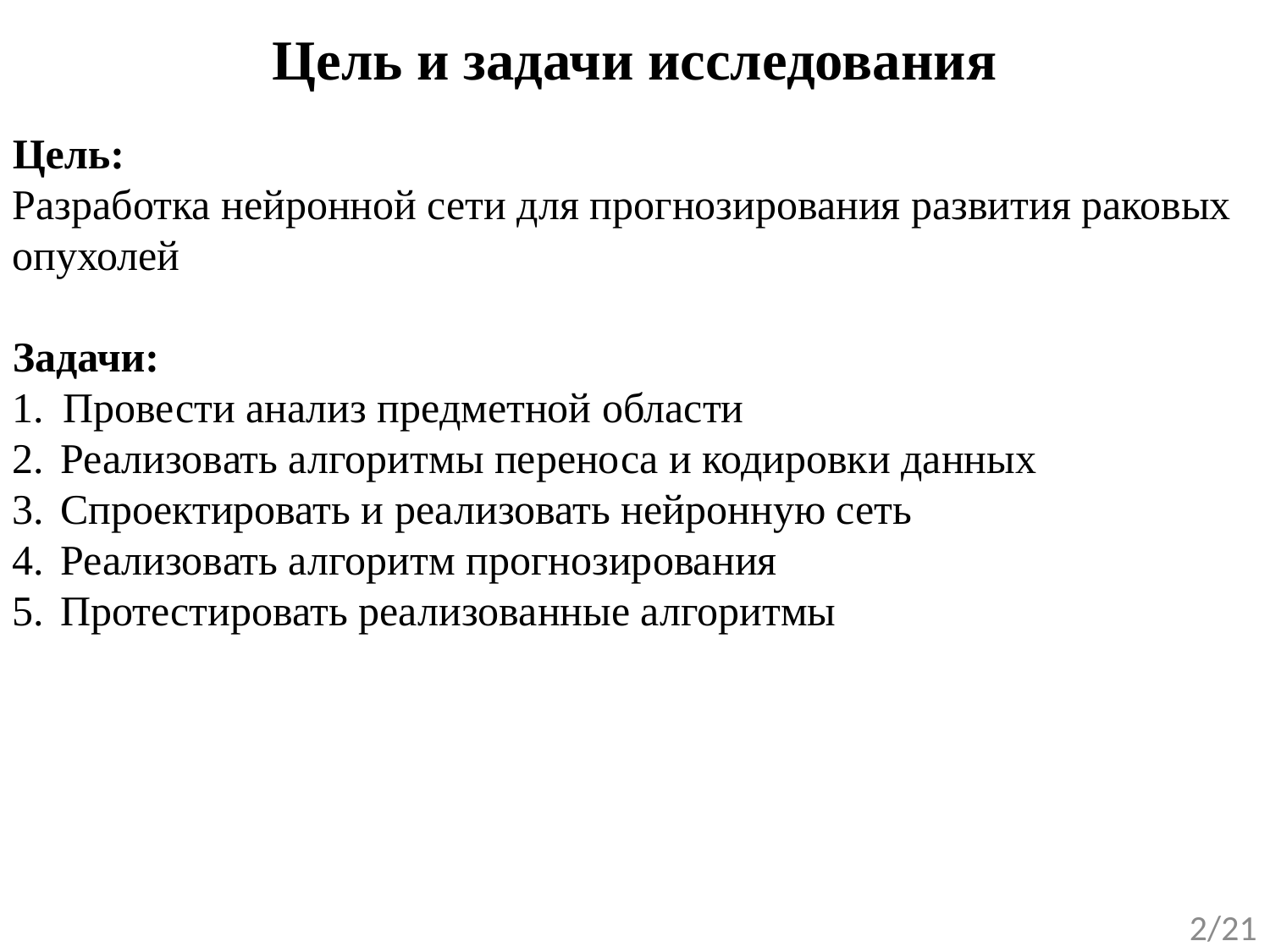

# Цель и задачи исследования
Цель:
Разработка нейронной сети для прогнозирования развития раковых опухолей

Задачи:
Провести анализ предметной области
Реализовать алгоритмы переноса и кодировки данных
Спроектировать и реализовать нейронную сеть
Реализовать алгоритм прогнозирования
Протестировать реализованные алгоритмы

2/21